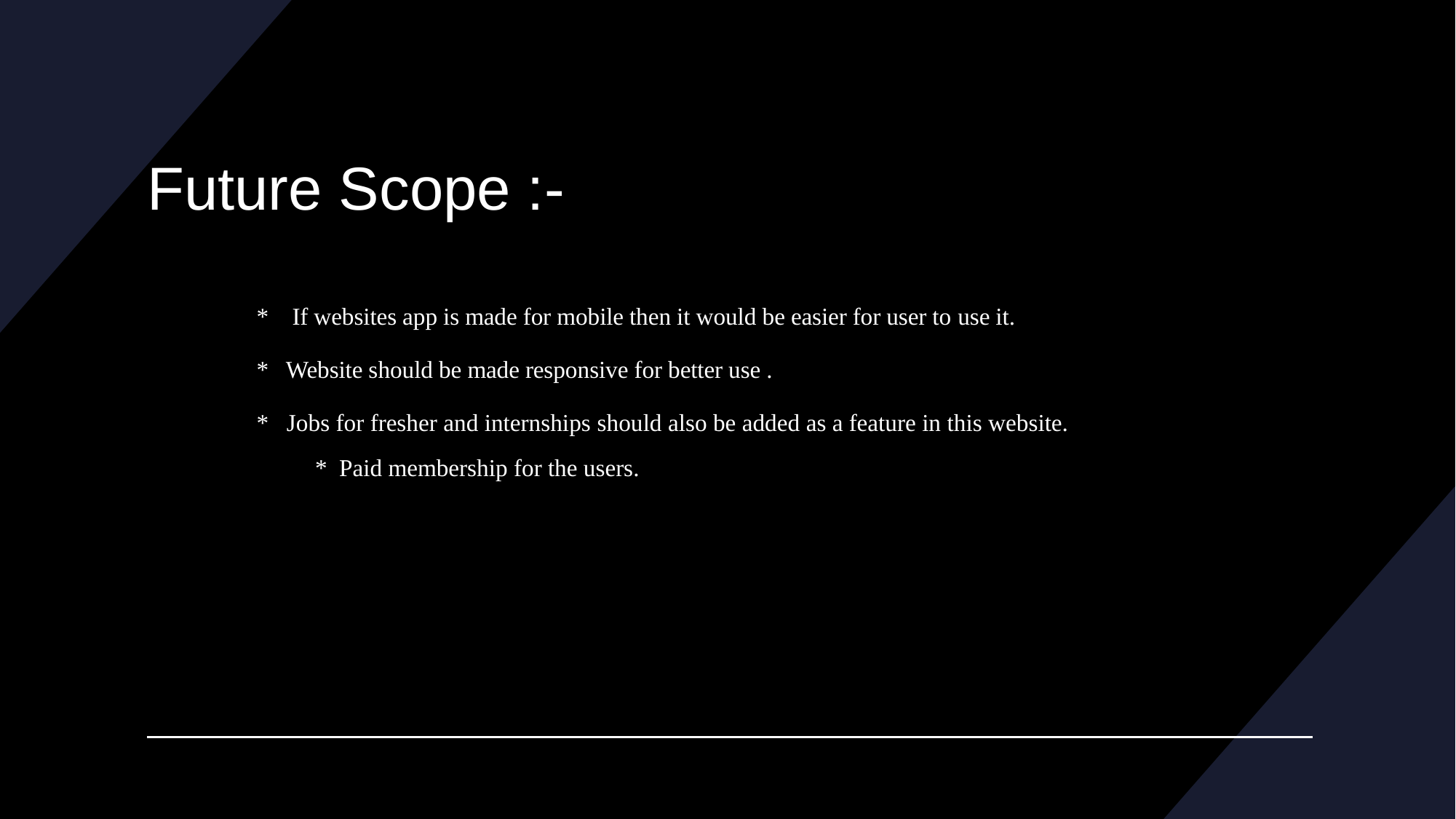

# Future Scope :-
*    If websites app is made for mobile then it would be easier for user to use it.
*   Website should be made responsive for better use .
*   Jobs for fresher and internships should also be added as a feature in this website.                                                                  *  Paid membership for the users.